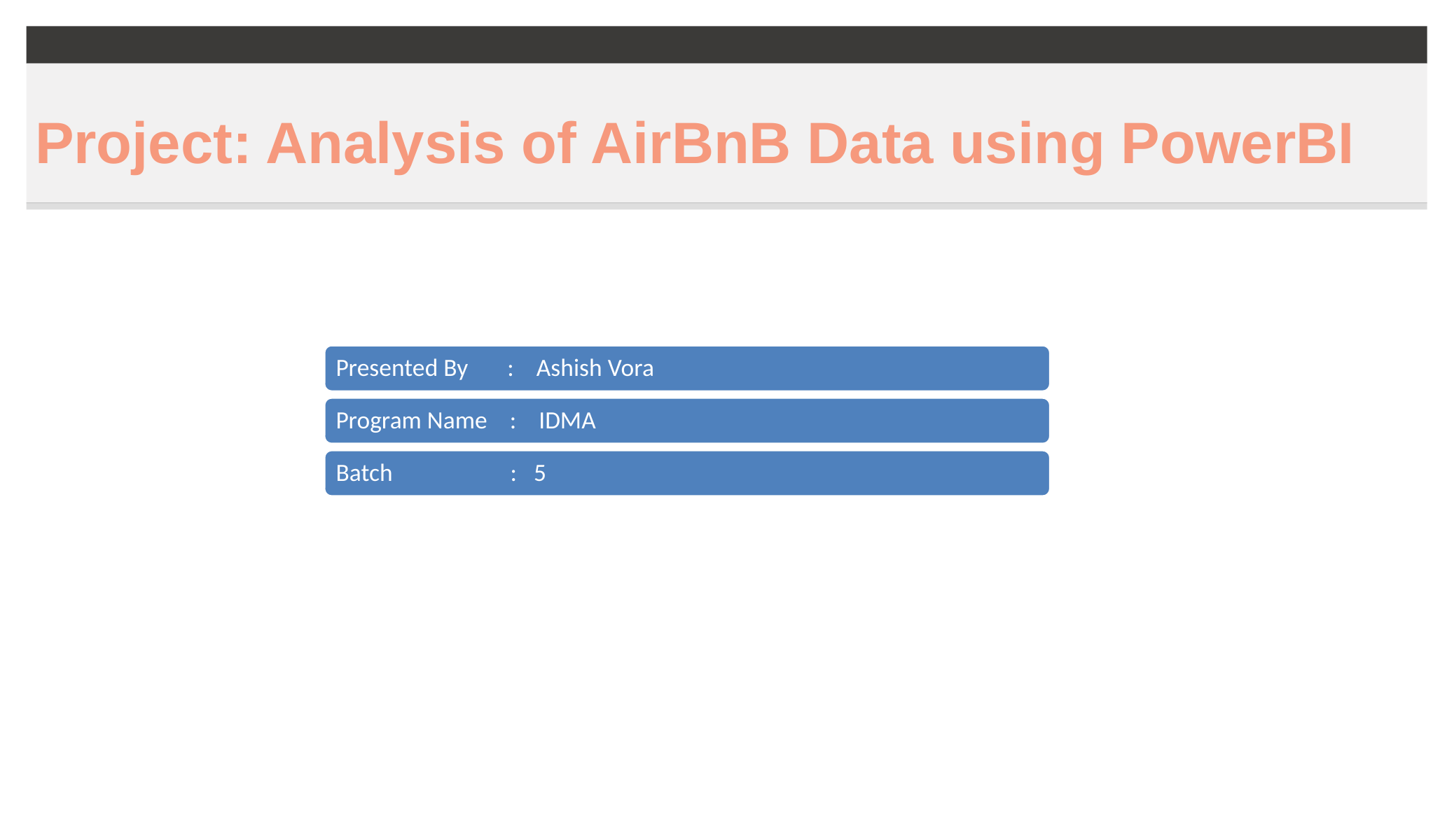

# Project: Analysis of AirBnB Data using PowerBI
Presented By       :    Ashish Vora
Program Name    :    IDMA
Batch                     :   5